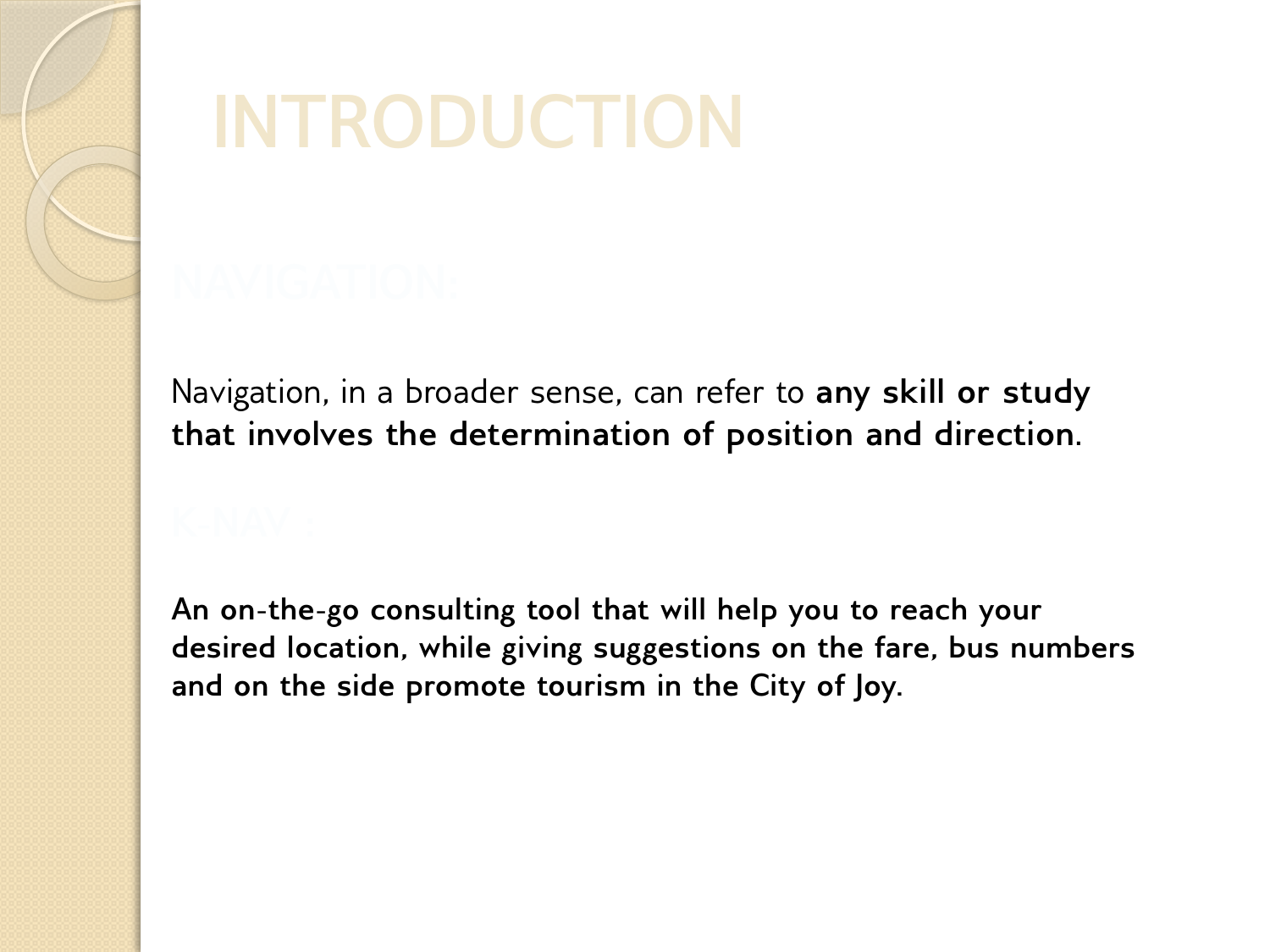

# INTRODUCTION

NAVIGATION:

Navigation, in a broader sense, can refer to any skill or study that involves the determination of position and direction.

K-NAV :

An on-the-go consulting tool that will help you to reach your desired location, while giving suggestions on the fare, bus numbers and on the side promote tourism in the City of Joy.